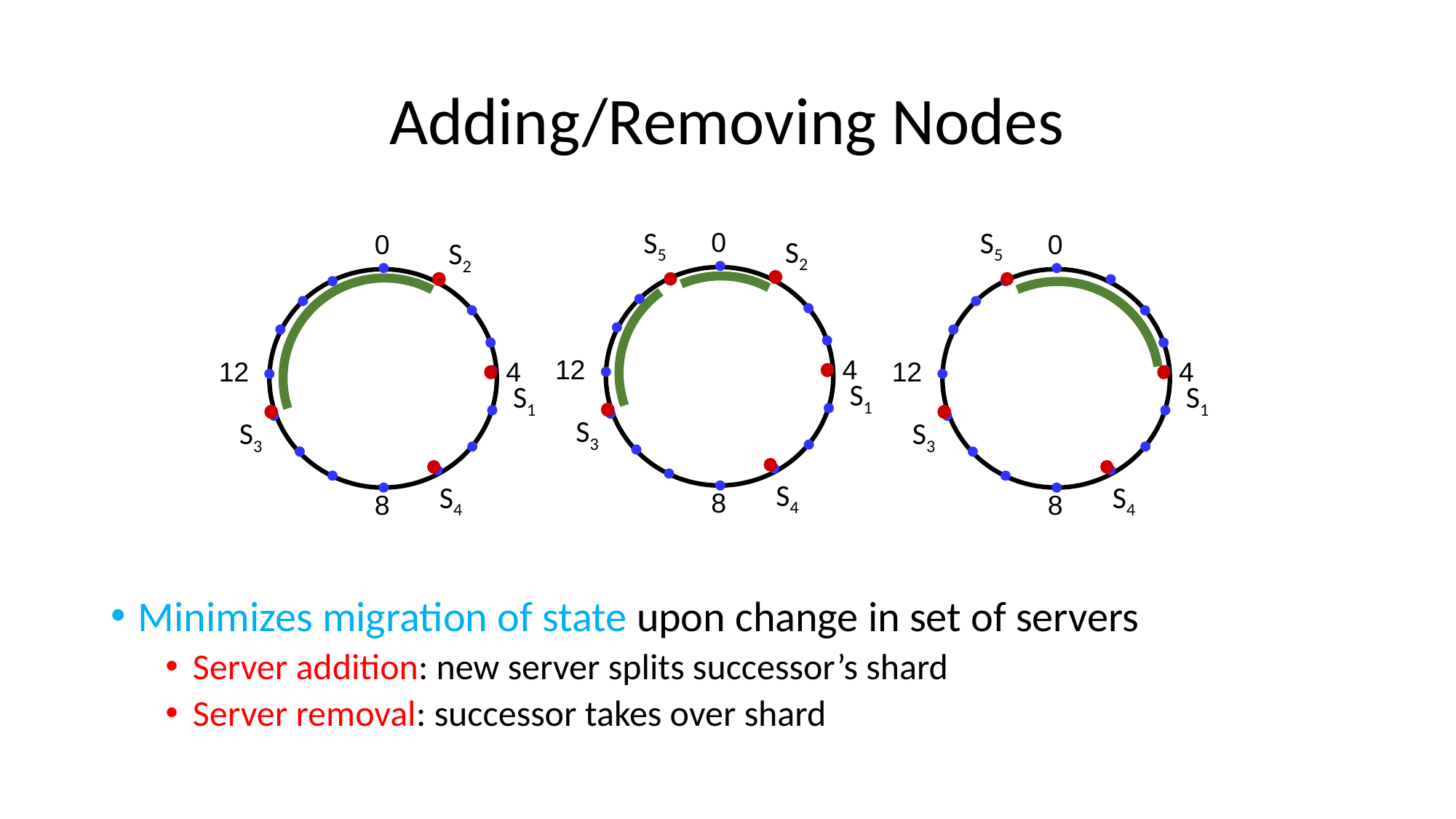

# Adding/Removing Nodes

Minimizes migration of state upon change in set of servers
Server addition: new server splits successor’s shard
Server removal: successor takes over shard
S5
S5
0
0
S2
0
S2

12
4
12
12
4
4

S1
S1
S1

S3
S3
S3

S4

S4
S4

8
8
8